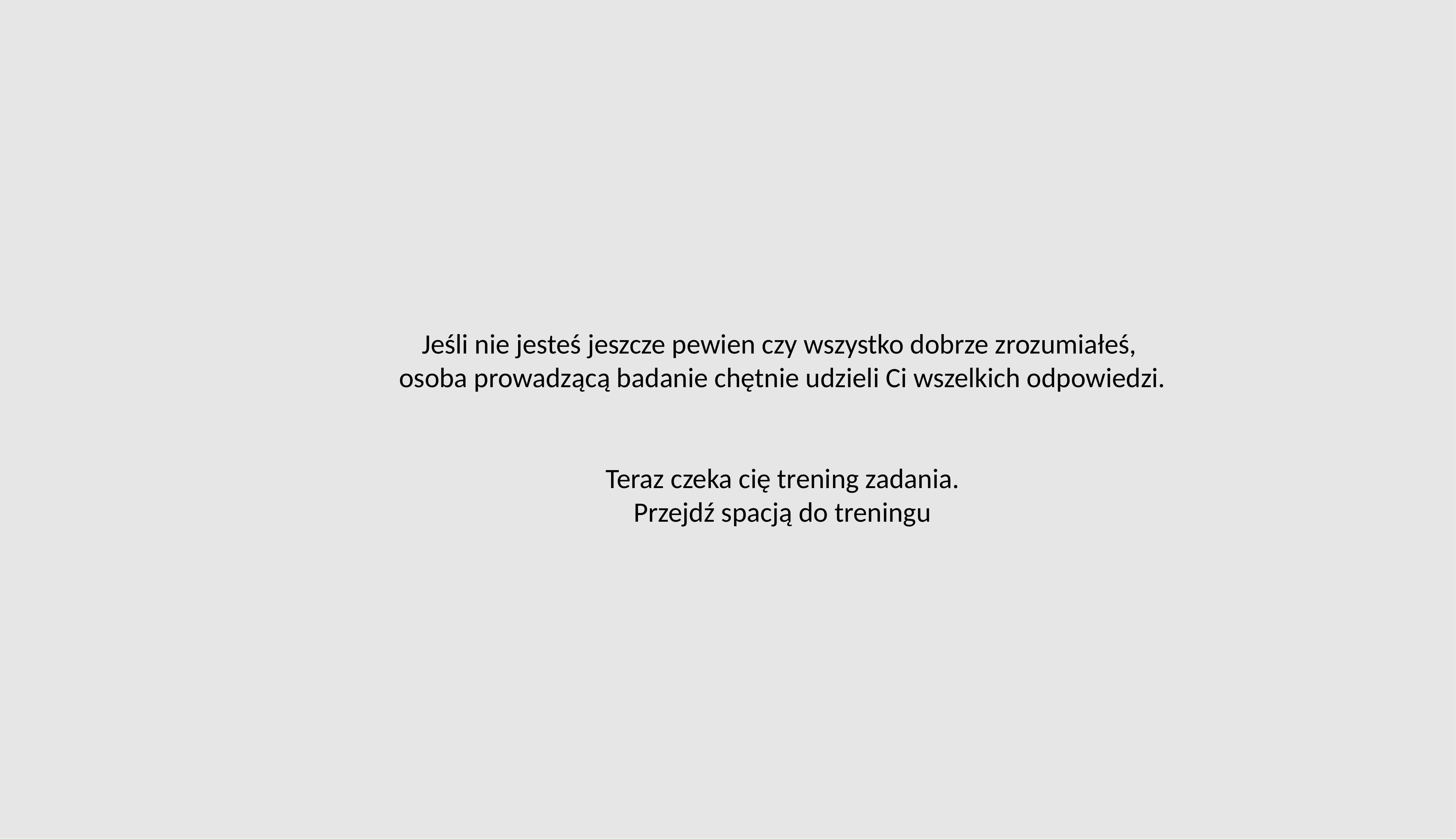

Jeśli nie jesteś jeszcze pewien czy wszystko dobrze zrozumiałeś,
osoba prowadzącą badanie chętnie udzieli Ci wszelkich odpowiedzi.

Teraz czeka cię trening zadania.
Przejdź spacją do treningu